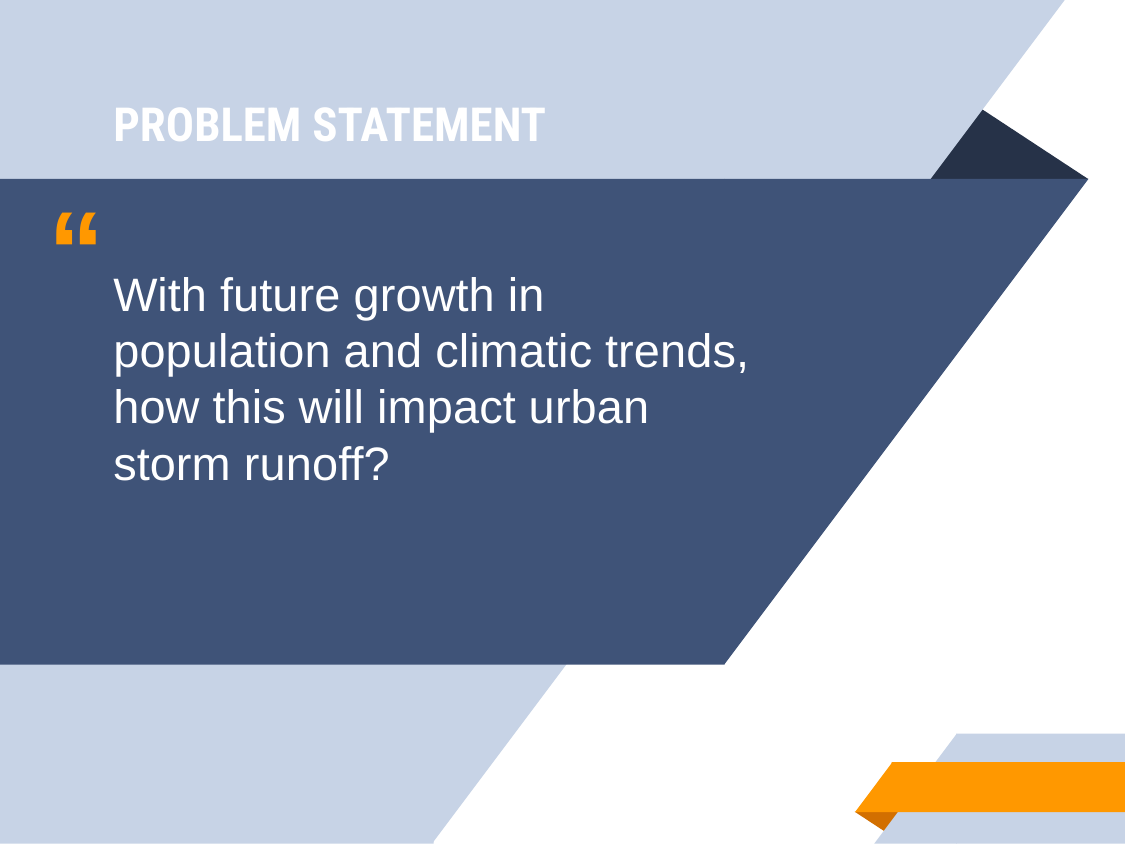

PROBLEM STATEMENT
With future growth in population and climatic trends, how this will impact urban storm runoff?